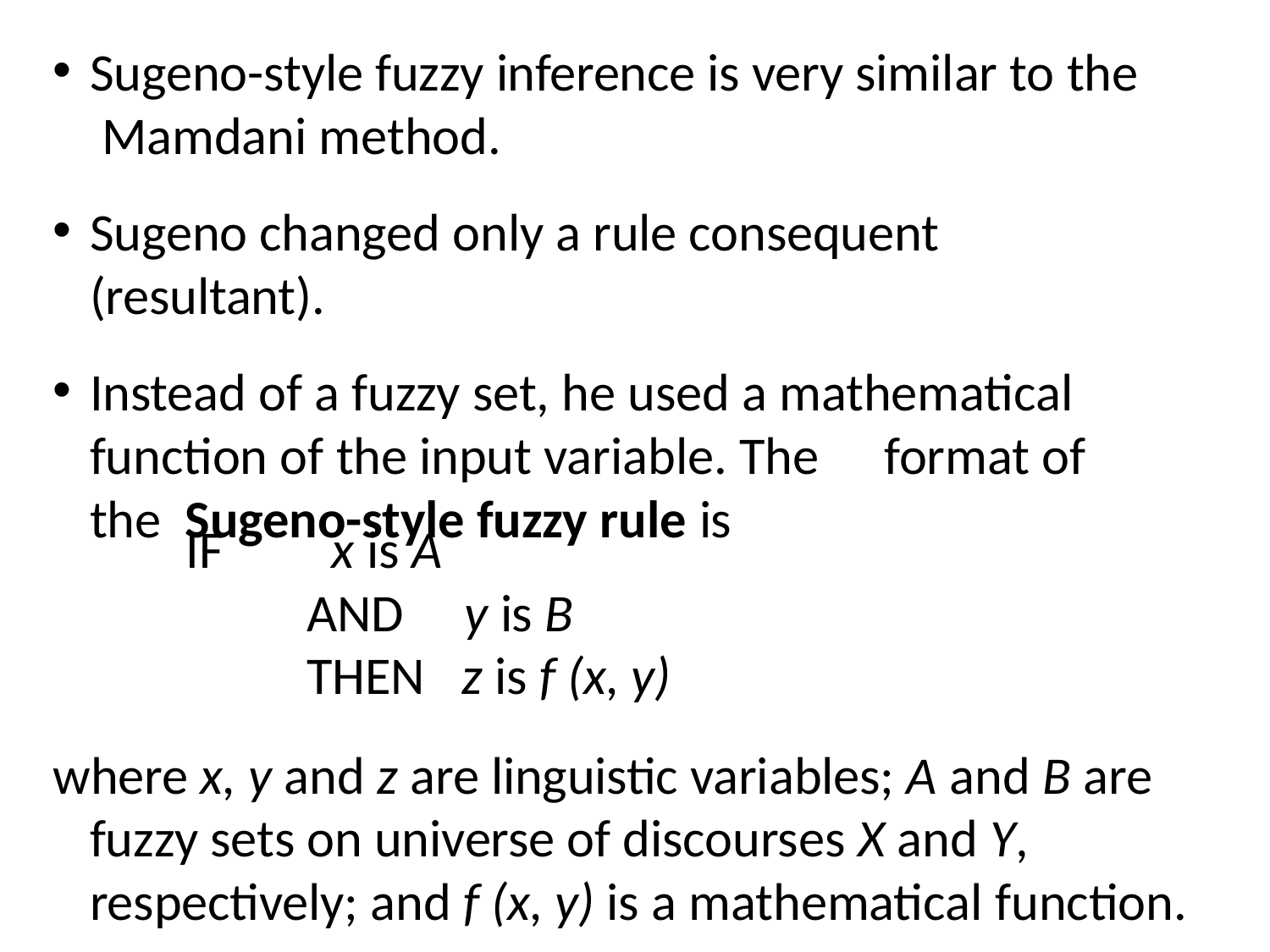

Sugeno-style fuzzy inference is very similar to the  Mamdani method.
Sugeno changed only a rule consequent (resultant).
Instead of a fuzzy set, he used a mathematical  function of the input variable. The	format of the  Sugeno-style fuzzy rule is
| IF | x is A |  |
| --- | --- | --- |
|  | AND | y is B |
|  | THEN | z is f (x, y) |
where x, y and z are linguistic variables; A and B are  fuzzy sets on universe of discourses X and Y,  respectively; and f (x, y) is a mathematical function.